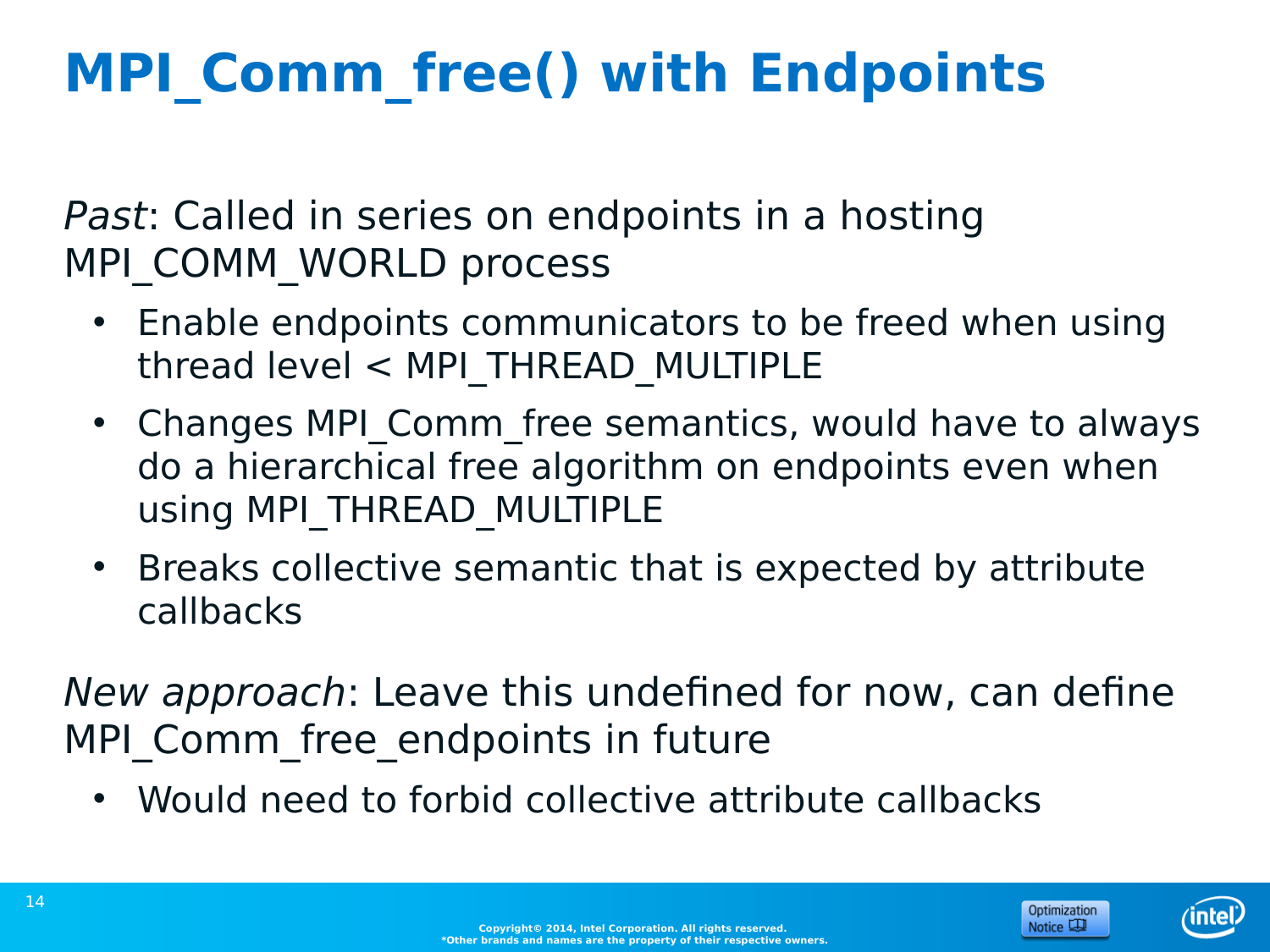

# MPI_Comm_free() with Endpoints
Past: Called in series on endpoints in a hosting MPI_COMM_WORLD process
Enable endpoints communicators to be freed when using thread level < MPI_THREAD_MULTIPLE
Changes MPI_Comm_free semantics, would have to always do a hierarchical free algorithm on endpoints even when using MPI_THREAD_MULTIPLE
Breaks collective semantic that is expected by attribute callbacks
New approach: Leave this undefined for now, can define MPI_Comm_free_endpoints in future
Would need to forbid collective attribute callbacks

14